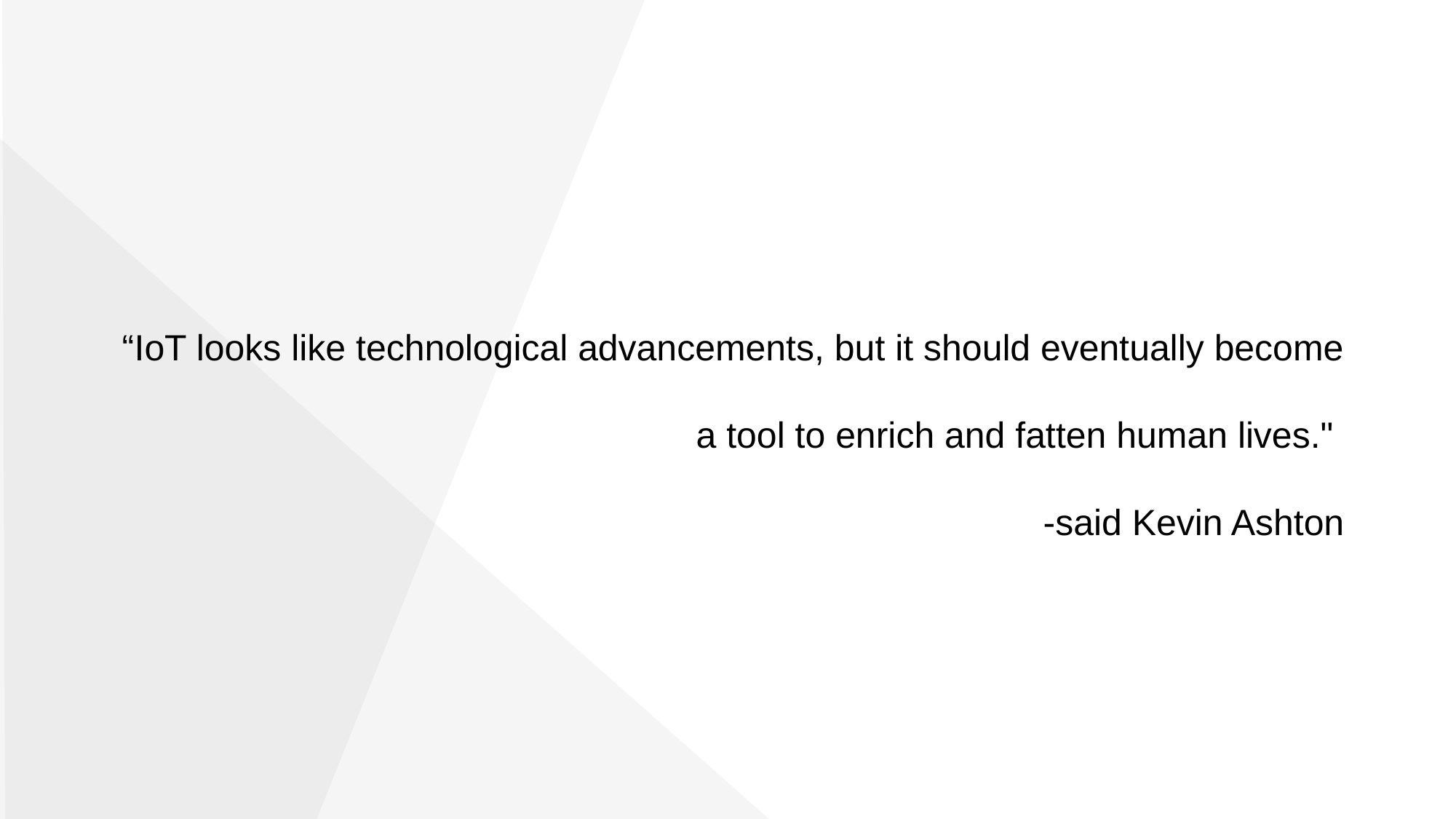

“IoT looks like technological advancements, but it should eventually become a tool to enrich and fatten human lives."
-said Kevin Ashton